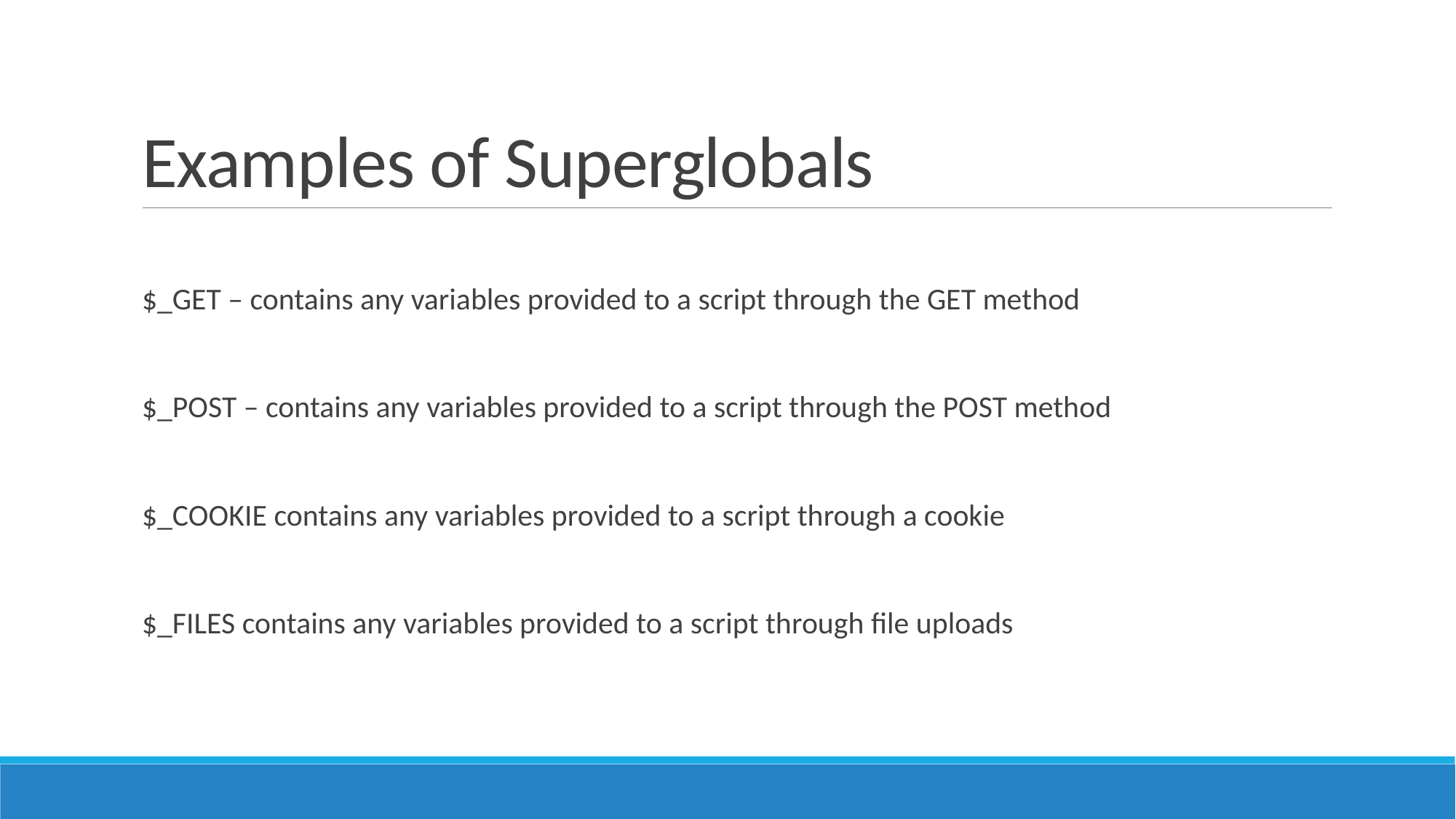

# Examples of Superglobals

$_GET – contains any variables provided to a script through the GET method

$_POST – contains any variables provided to a script through the POST method

$_COOKIE contains any variables provided to a script through a cookie

$_FILES contains any variables provided to a script through file uploads